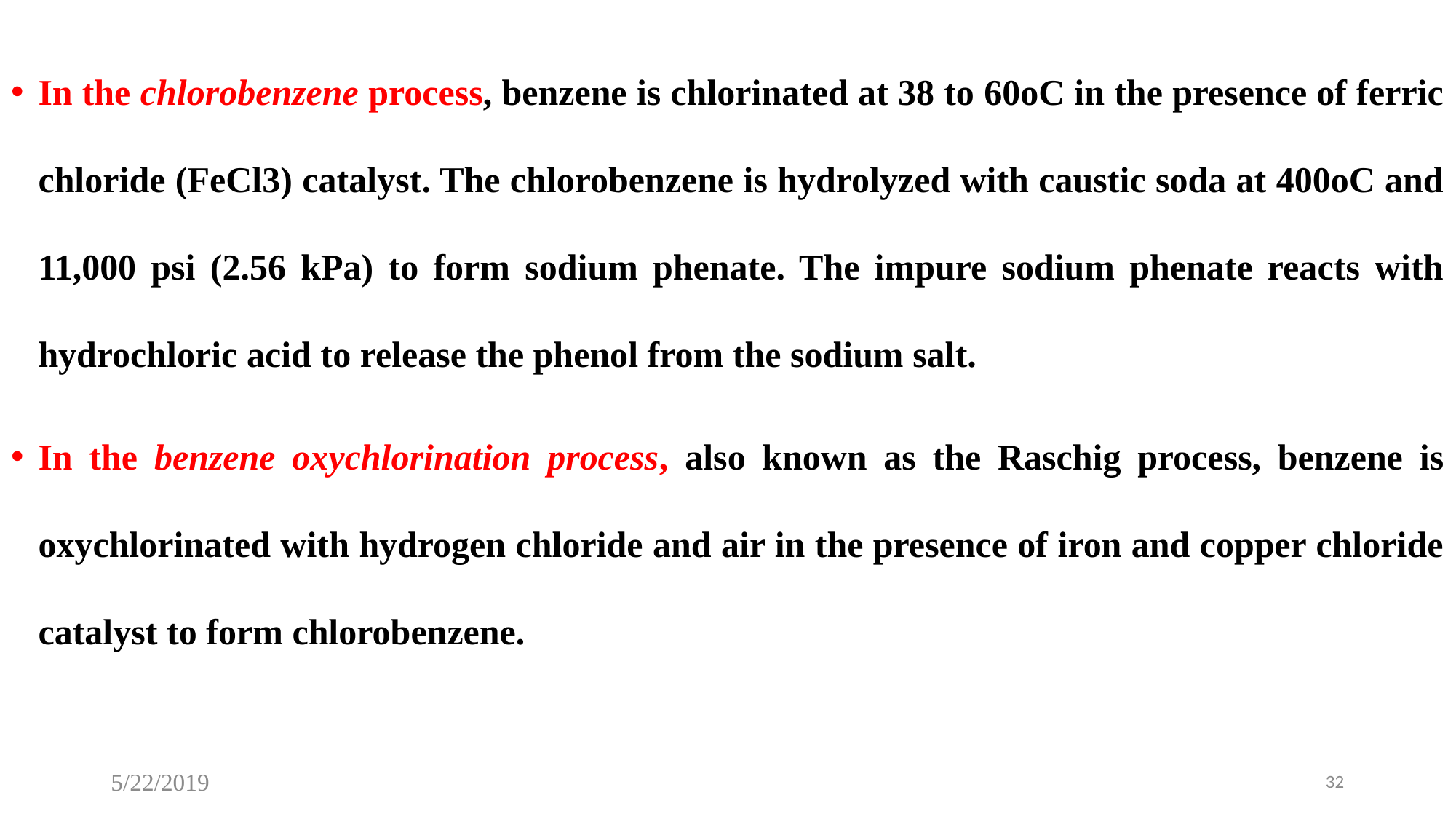

In the chlorobenzene process, benzene is chlorinated at 38 to 60oC in the presence of ferric chloride (FeCl3) catalyst. The chlorobenzene is hydrolyzed with caustic soda at 400oC and 11,000 psi (2.56 kPa) to form sodium phenate. The impure sodium phenate reacts with hydrochloric acid to release the phenol from the sodium salt.
In the benzene oxychlorination process, also known as the Raschig process, benzene is oxychlorinated with hydrogen chloride and air in the presence of iron and copper chloride catalyst to form chlorobenzene.
5/22/2019
32